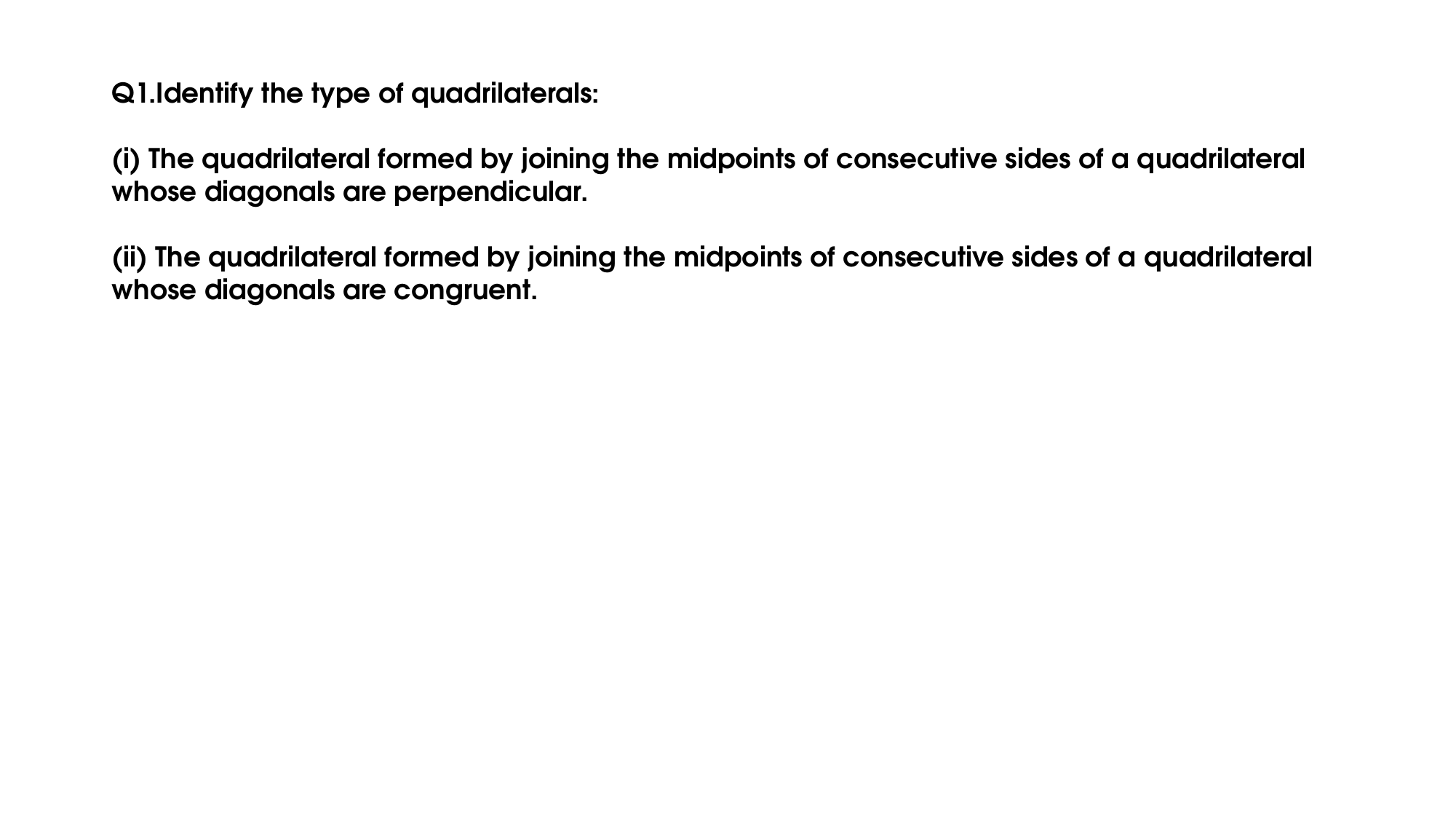

Q1.Identify the type of quadrilaterals:

(i) The quadrilateral formed by joining the midpoints of consecutive sides of a quadrilateral whose diagonals are perpendicular.

(ii) The quadrilateral formed by joining the midpoints of consecutive sides of a quadrilateral whose diagonals are congruent.